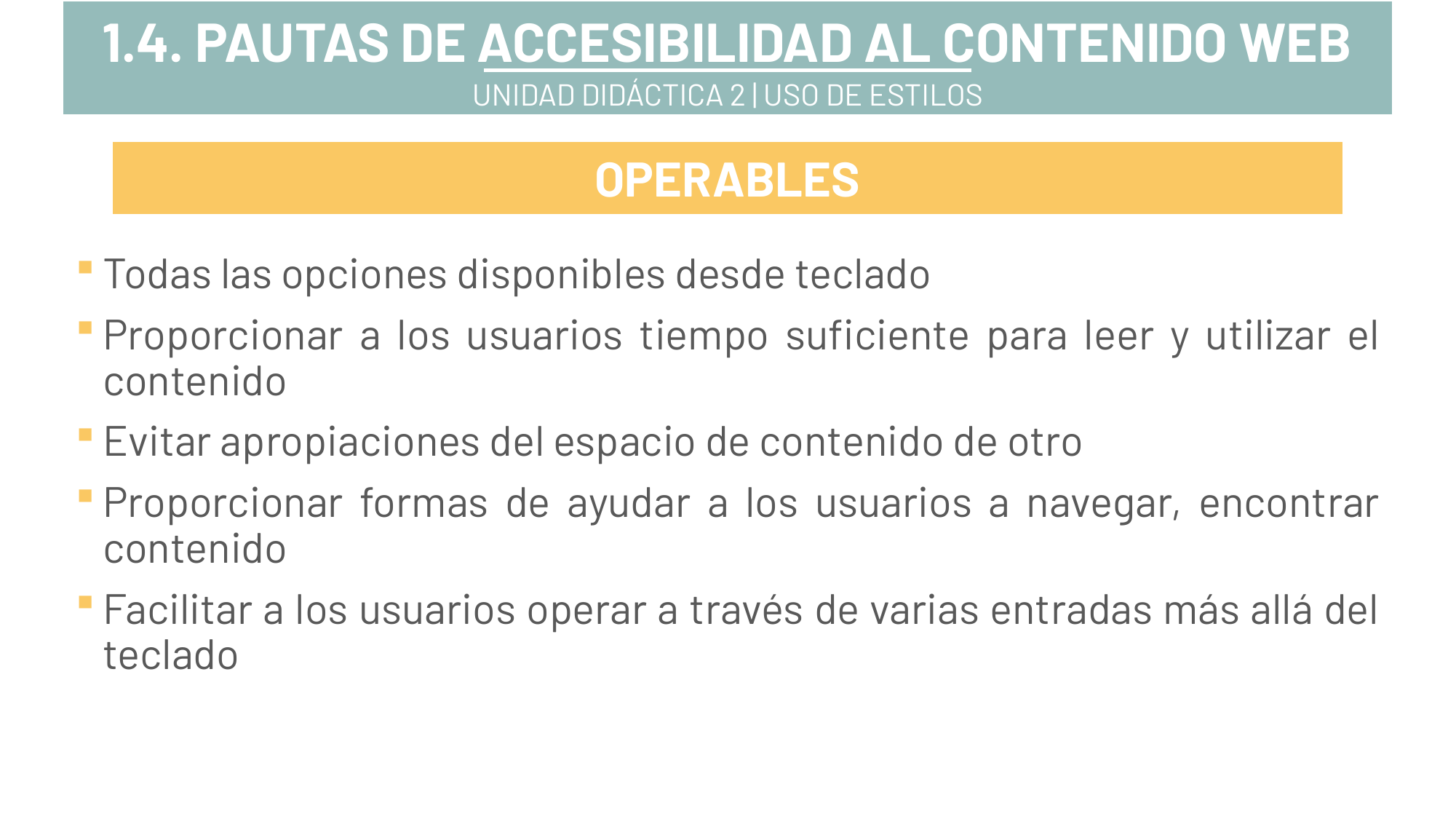

1.4. PAUTAS DE ACCESIBILIDAD AL CONTENIDO WEB
UNIDAD DIDÁCTICA 2 | USO DE ESTILOS
OPERABLES

Todas las opciones disponibles desde teclado
Proporcionar a los usuarios tiempo suficiente para leer y utilizar el contenido
Evitar apropiaciones del espacio de contenido de otro
Proporcionar formas de ayudar a los usuarios a navegar, encontrar contenido
Facilitar a los usuarios operar a través de varias entradas más allá del teclado